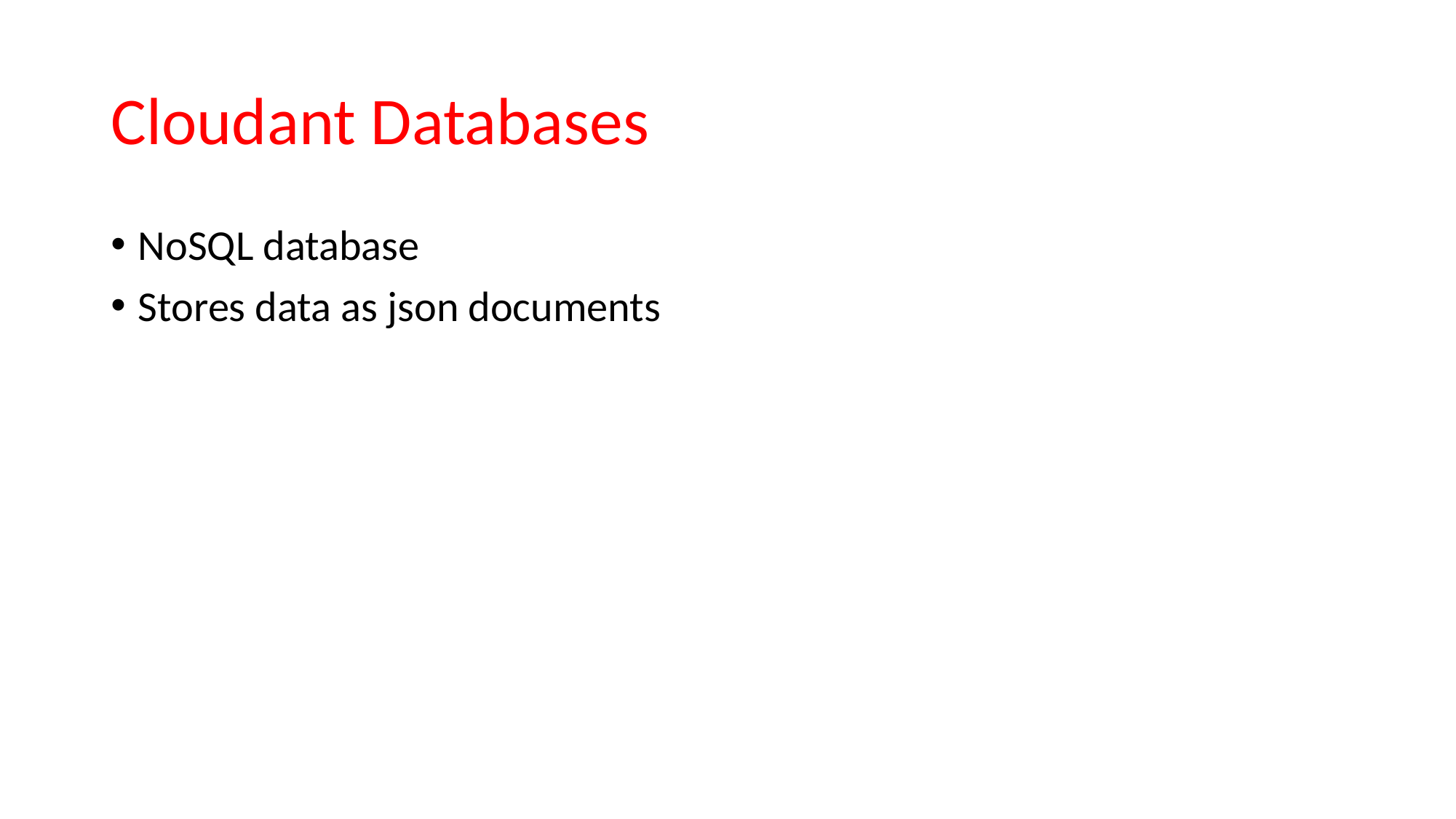

# Cloudant Databases
NoSQL database
Stores data as json documents